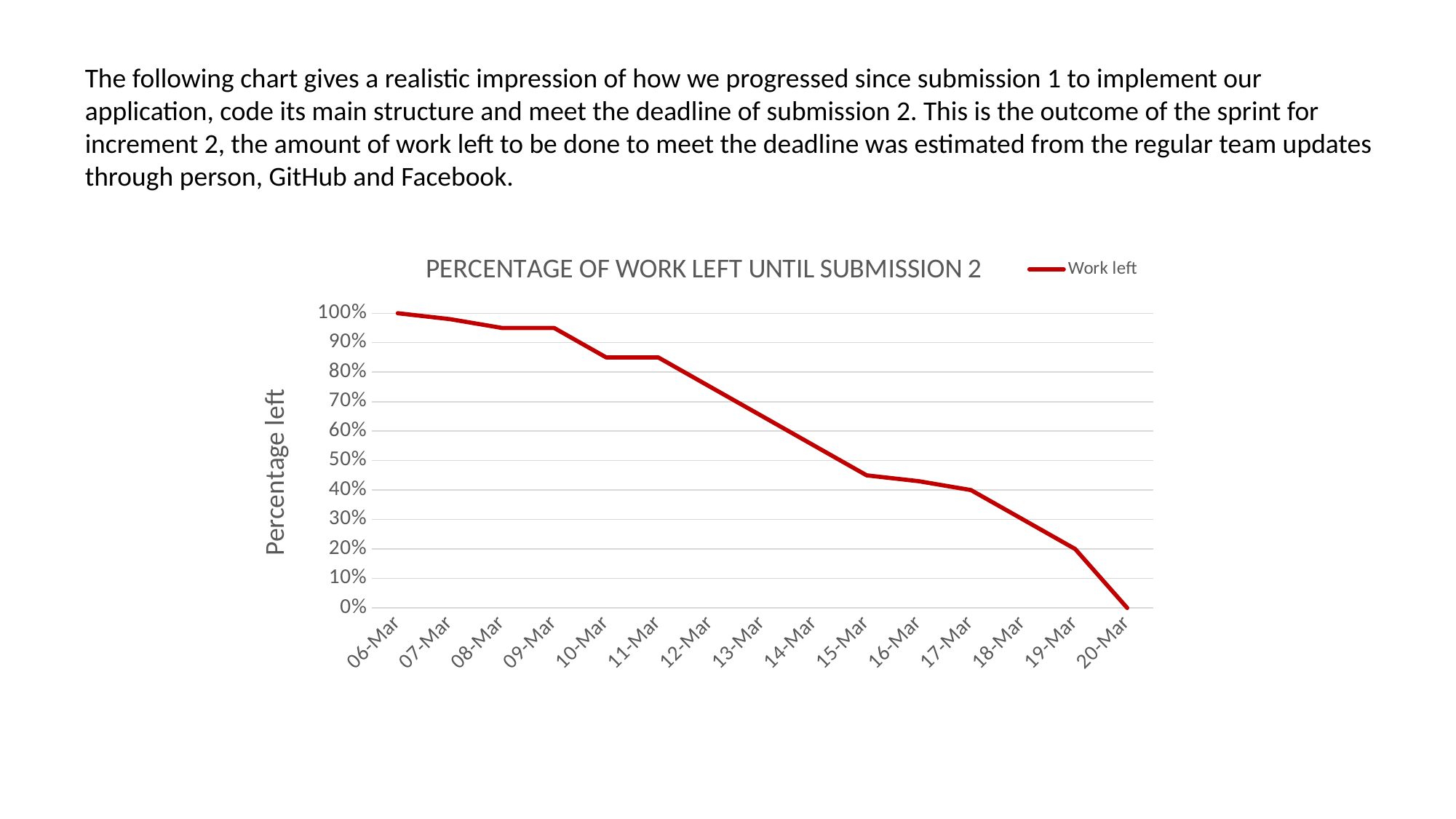

The following chart gives a realistic impression of how we progressed since submission 1 to implement our application, code its main structure and meet the deadline of submission 2. This is the outcome of the sprint for increment 2, the amount of work left to be done to meet the deadline was estimated from the regular team updates through person, GitHub and Facebook.

### Chart: PERCENTAGE OF WORK LEFT UNTIL SUBMISSION 2

| Category | Work left  |
|---|---|
| 42800 | 1.0 |
| 42801 | 0.98 |
| 42802 | 0.95 |
| 42803 | 0.95 |
| 42804 | 0.85 |
| 42805 | 0.85 |
| 42806 | 0.75 |
| 42807 | 0.65 |
| 42808 | 0.55 |
| 42809 | 0.45000000000000007 |
| 42810 | 0.43 |
| 42811 | 0.4 |
| 42812 | 0.30000000000000004 |
| 42813 | 0.20000000000000004 |
| 42814 | 0.0 |